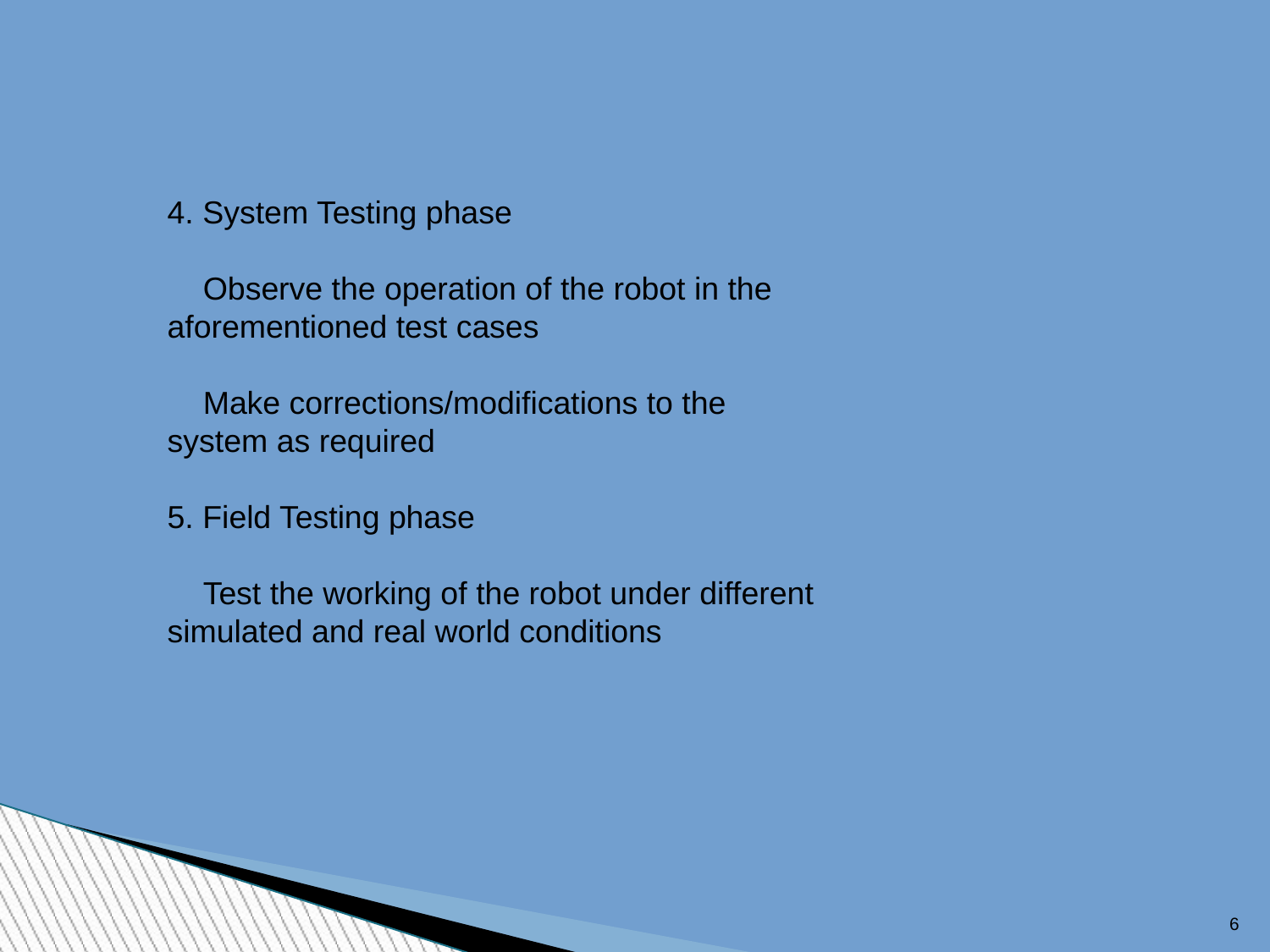

4. System Testing phase

    Observe the operation of the robot in the          aforementioned test cases

    Make corrections/modifications to the              system as required

5. Field Testing phase

    Test the working of the robot under different simulated and real world conditions

6